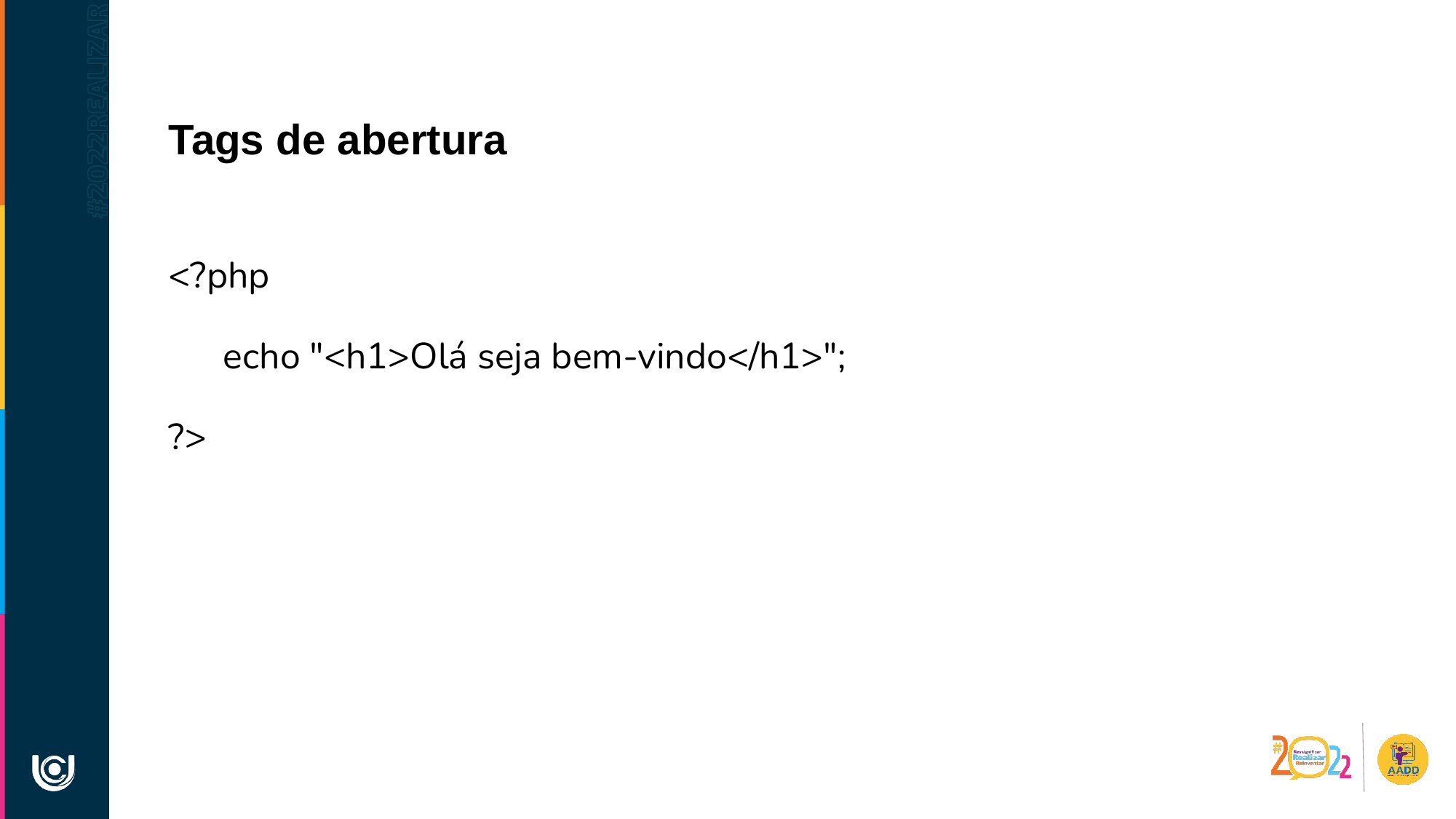

Tags de abertura

<?php
echo "<h1>Olá seja bem-vindo</h1>";
?>